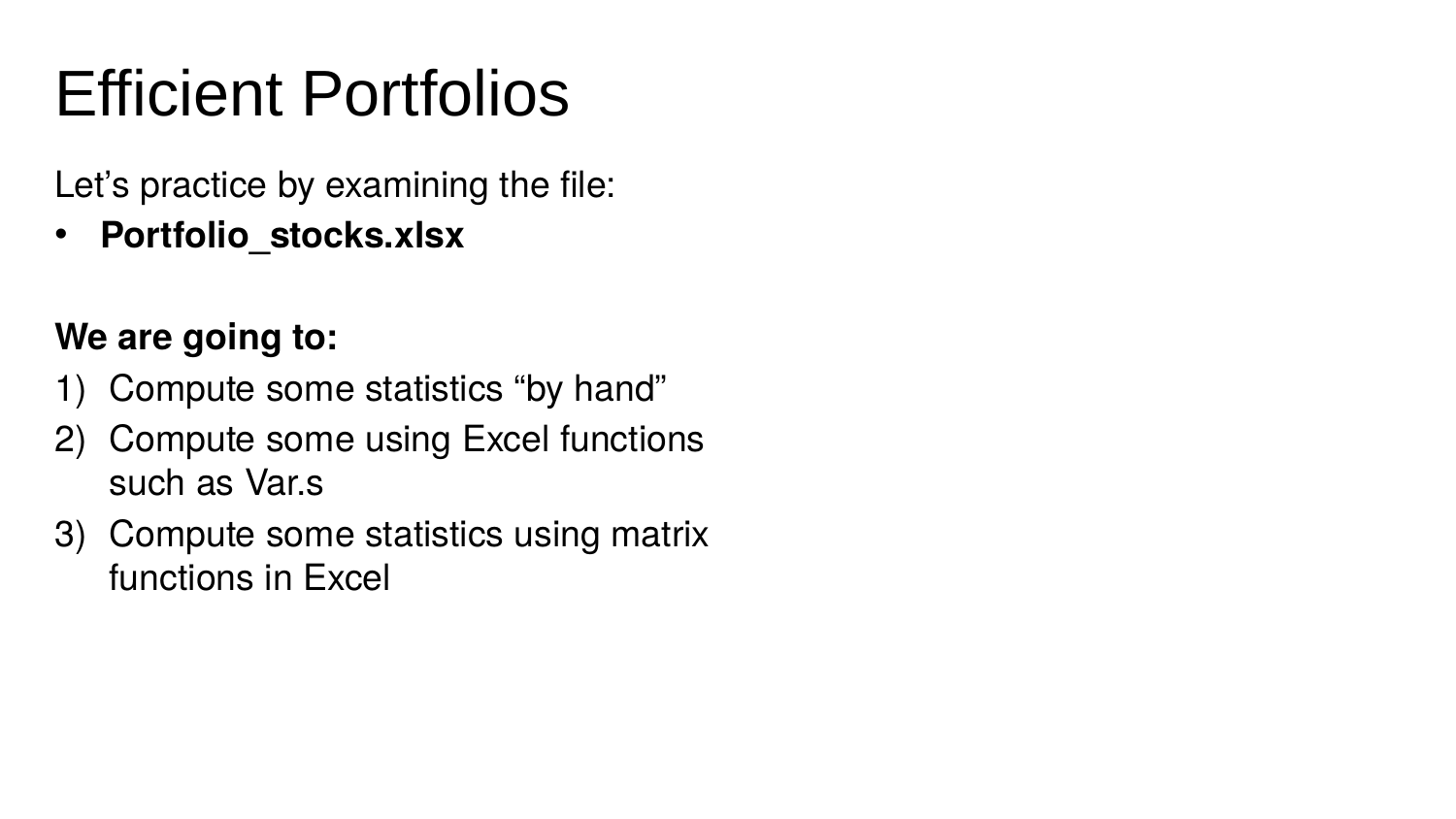

# Efficient Portfolios
Let’s practice by examining the file:
Portfolio_stocks.xlsx

We are going to:
Compute some statistics “by hand”
Compute some using Excel functions such as Var.s
Compute some statistics using matrix functions in Excel